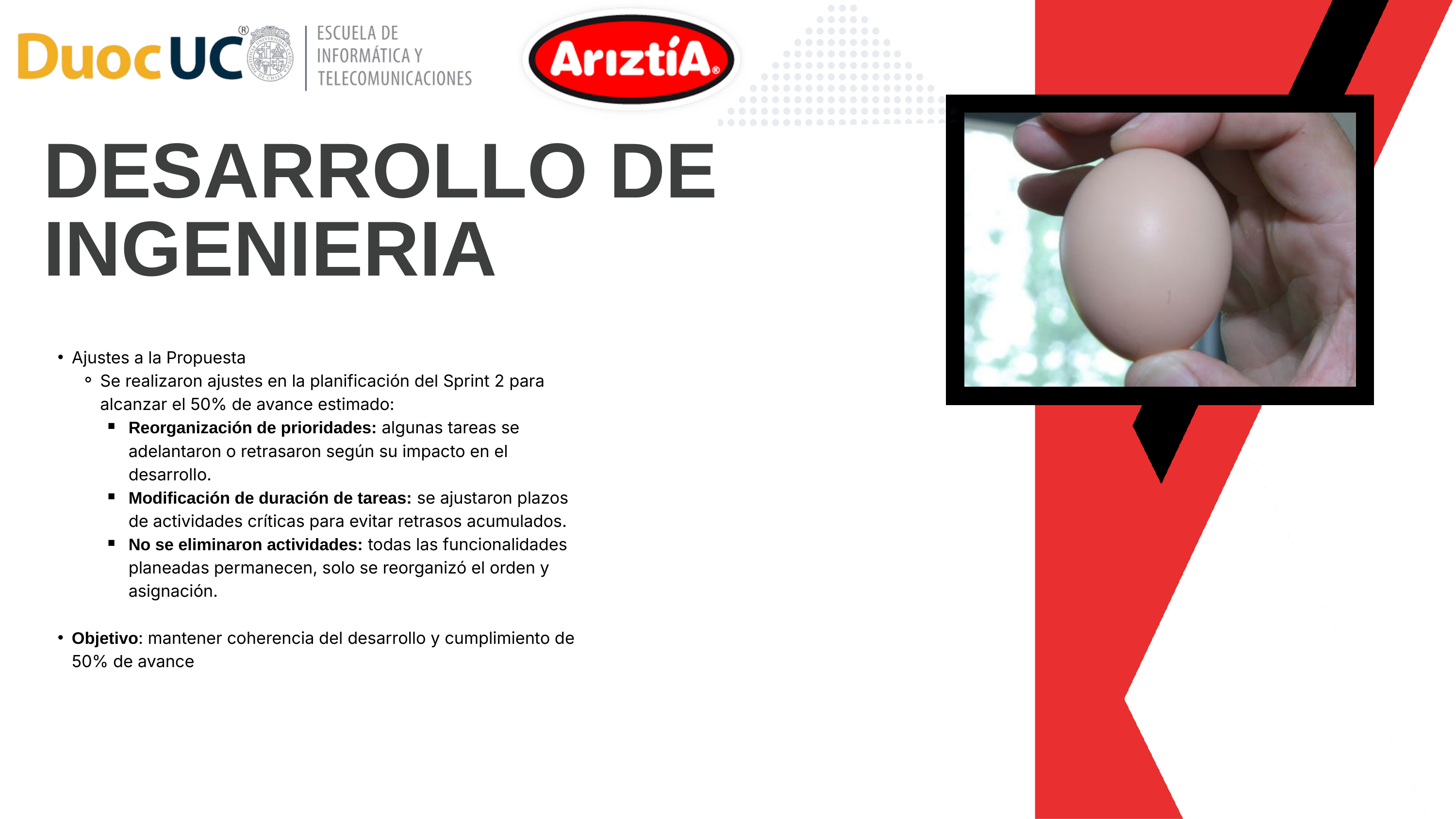

DESARROLLO DE INGENIERIA
Ajustes a la Propuesta
Se realizaron ajustes en la planificación del Sprint 2 para alcanzar el 50% de avance estimado:
Reorganización de prioridades: algunas tareas se adelantaron o retrasaron según su impacto en el desarrollo.
Modificación de duración de tareas: se ajustaron plazos de actividades críticas para evitar retrasos acumulados.
No se eliminaron actividades: todas las funcionalidades planeadas permanecen, solo se reorganizó el orden y asignación.

Objetivo: mantener coherencia del desarrollo y cumplimiento de 50% de avance